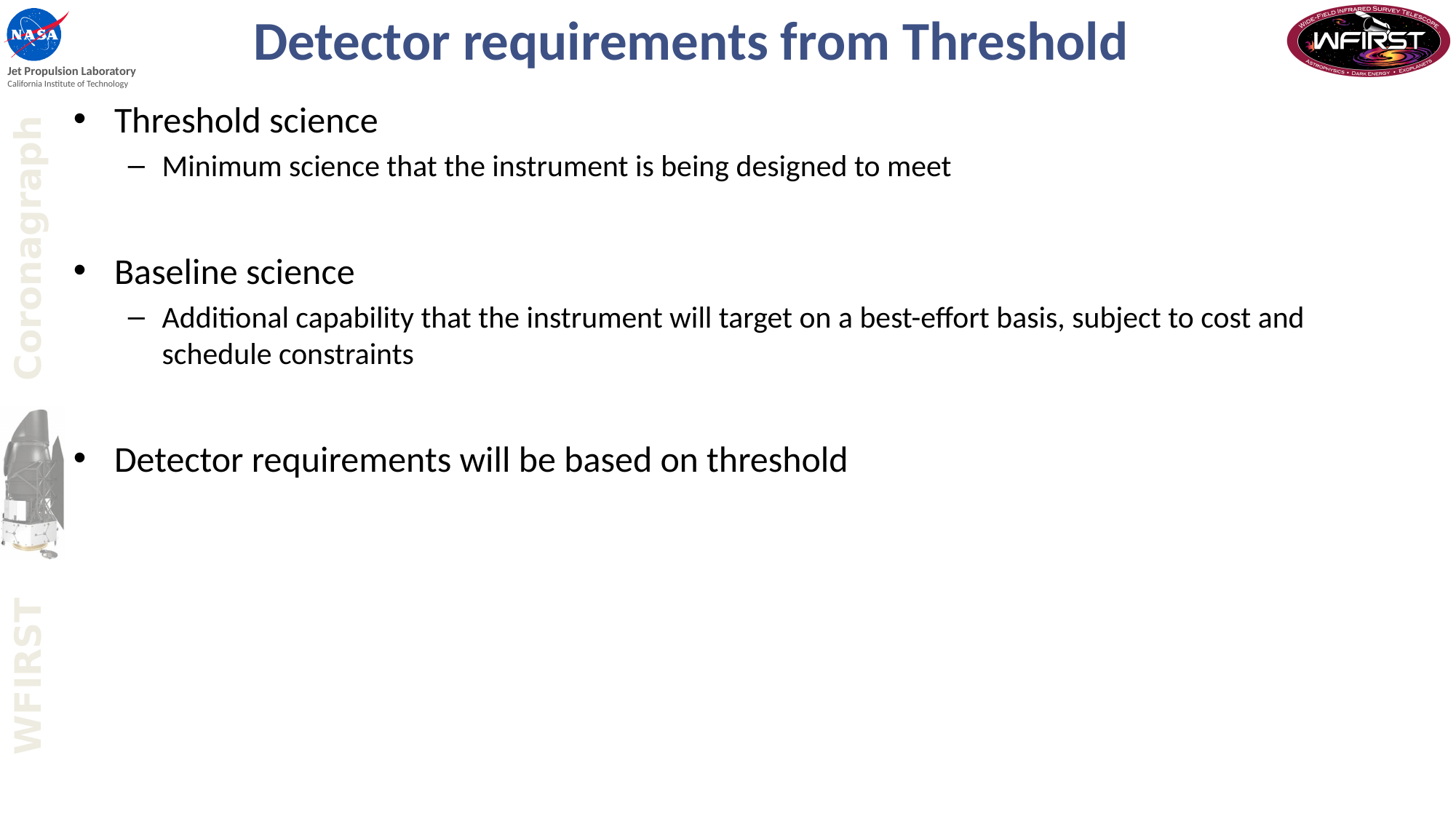

# Detector requirements from Threshold
Threshold science
Minimum science that the instrument is being designed to meet

Baseline science
Additional capability that the instrument will target on a best-effort basis, subject to cost and schedule constraints

Detector requirements will be based on threshold